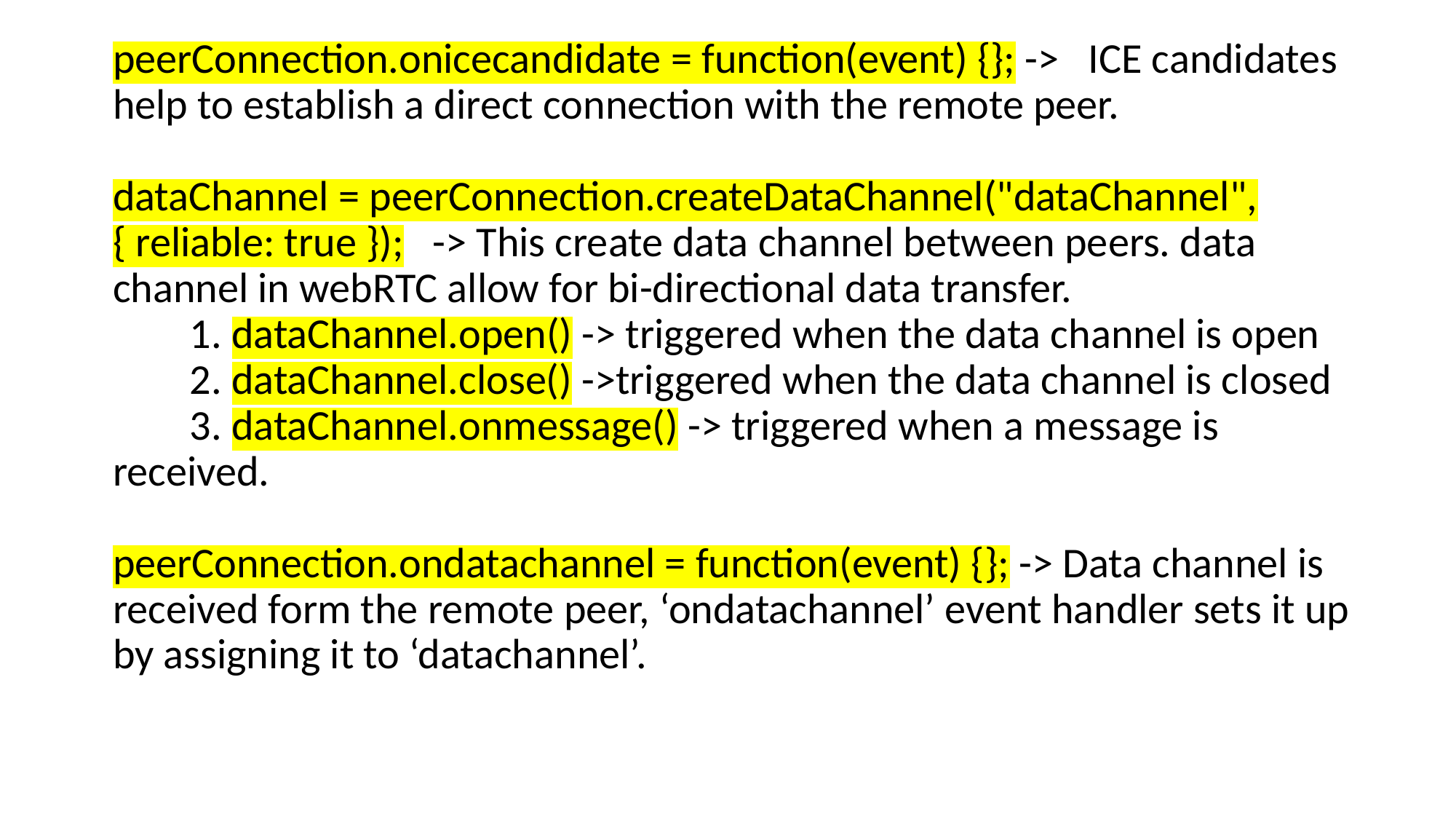

# peerConnection.onicecandidate = function(event) {}; ->   ICE candidates help to establish a direct connection with the remote peer. dataChannel = peerConnection.createDataChannel("dataChannel", { reliable: true });   -> This create data channel between peers. data channel in webRTC allow for bi-directional data transfer. 1. dataChannel.open() -> triggered when the data channel is open 2. dataChannel.close() ->triggered when the data channel is closed 3. dataChannel.onmessage() -> triggered when a message is received. peerConnection.ondatachannel = function(event) {}; -> Data channel is received form the remote peer, ‘ondatachannel’ event handler sets it up by assigning it to ‘datachannel’.